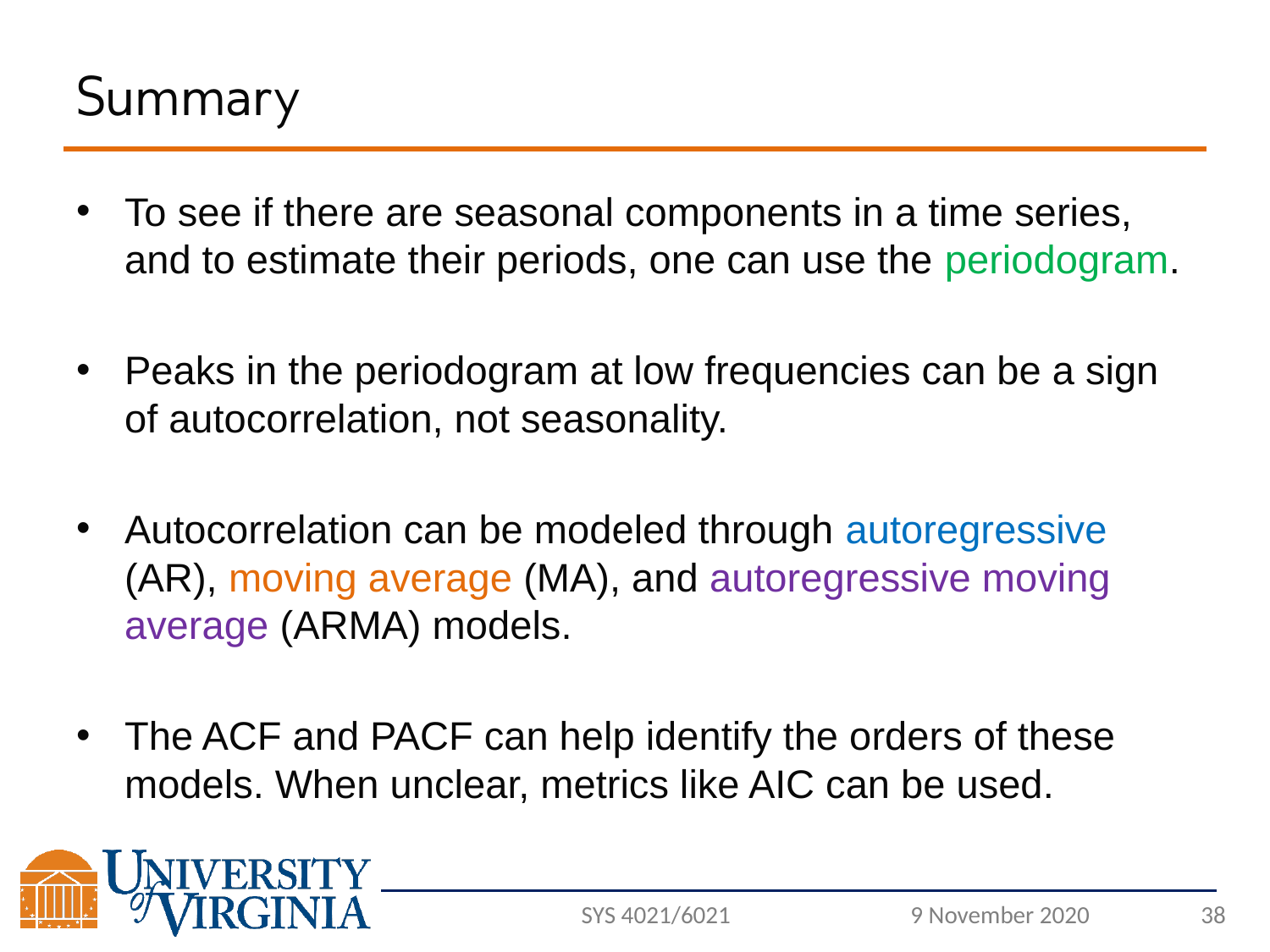

# Summary
To see if there are seasonal components in a time series, and to estimate their periods, one can use the periodogram.

Peaks in the periodogram at low frequencies can be a sign of autocorrelation, not seasonality.

Autocorrelation can be modeled through autoregressive (AR), moving average (MA), and autoregressive moving average (ARMA) models.

The ACF and PACF can help identify the orders of these models. When unclear, metrics like AIC can be used.